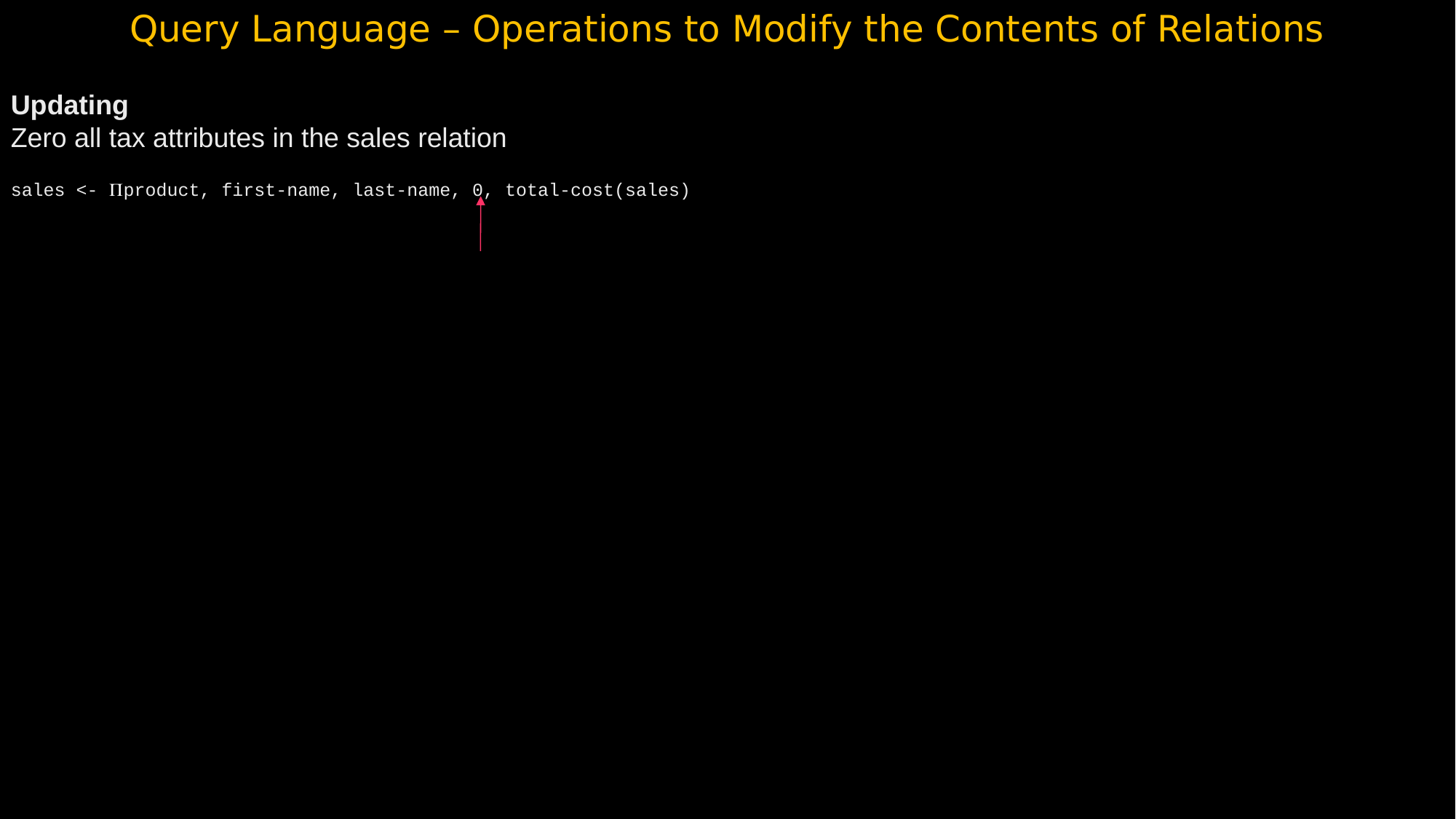

Query Language – Operations to Modify the Contents of Relations
Updating
Zero all tax attributes in the sales relation

sales <- Πproduct, first-name, last-name, 0, total-cost(sales)‏